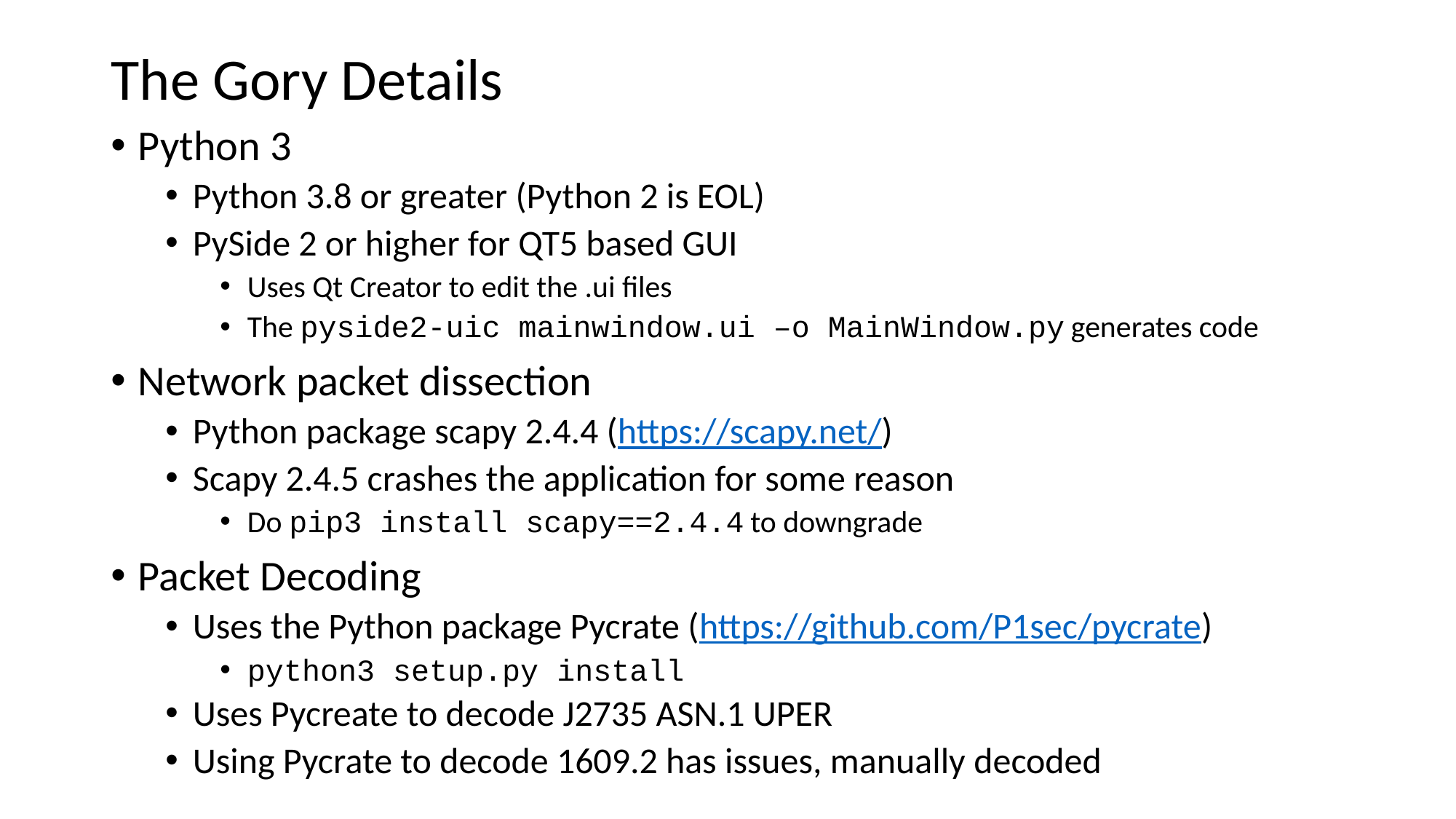

# The Gory Details
Python 3
Python 3.8 or greater (Python 2 is EOL)
PySide 2 or higher for QT5 based GUI
Uses Qt Creator to edit the .ui files
The pyside2-uic mainwindow.ui –o MainWindow.py generates code
Network packet dissection
Python package scapy 2.4.4 (https://scapy.net/)
Scapy 2.4.5 crashes the application for some reason
Do pip3 install scapy==2.4.4 to downgrade
Packet Decoding
Uses the Python package Pycrate (https://github.com/P1sec/pycrate)
python3 setup.py install
Uses Pycreate to decode J2735 ASN.1 UPER
Using Pycrate to decode 1609.2 has issues, manually decoded